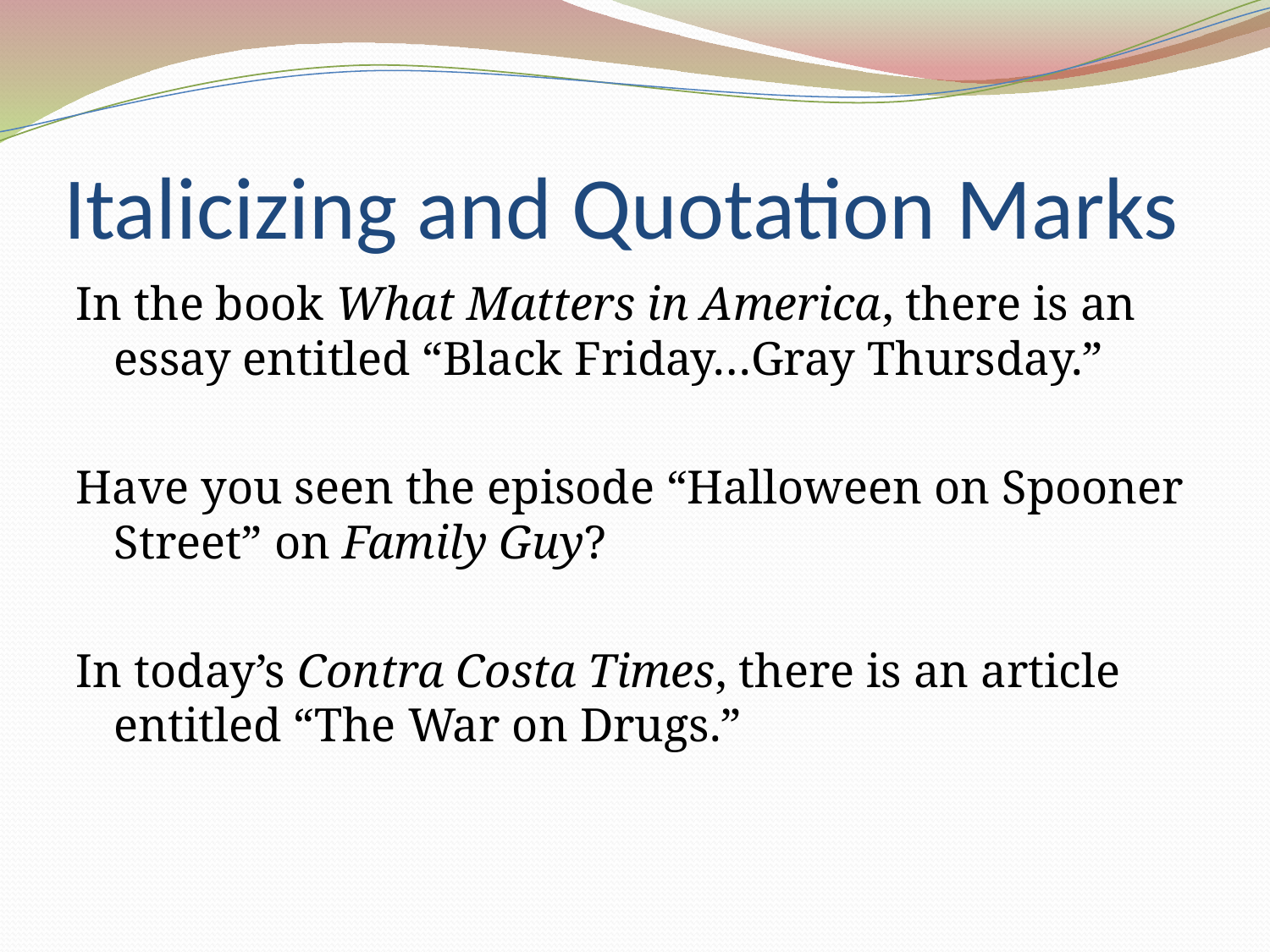

# Italicizing and Quotation Marks
In the book What Matters in America, there is an essay entitled “Black Friday…Gray Thursday.”

Have you seen the episode “Halloween on Spooner Street” on Family Guy?

In today’s Contra Costa Times, there is an article entitled “The War on Drugs.”